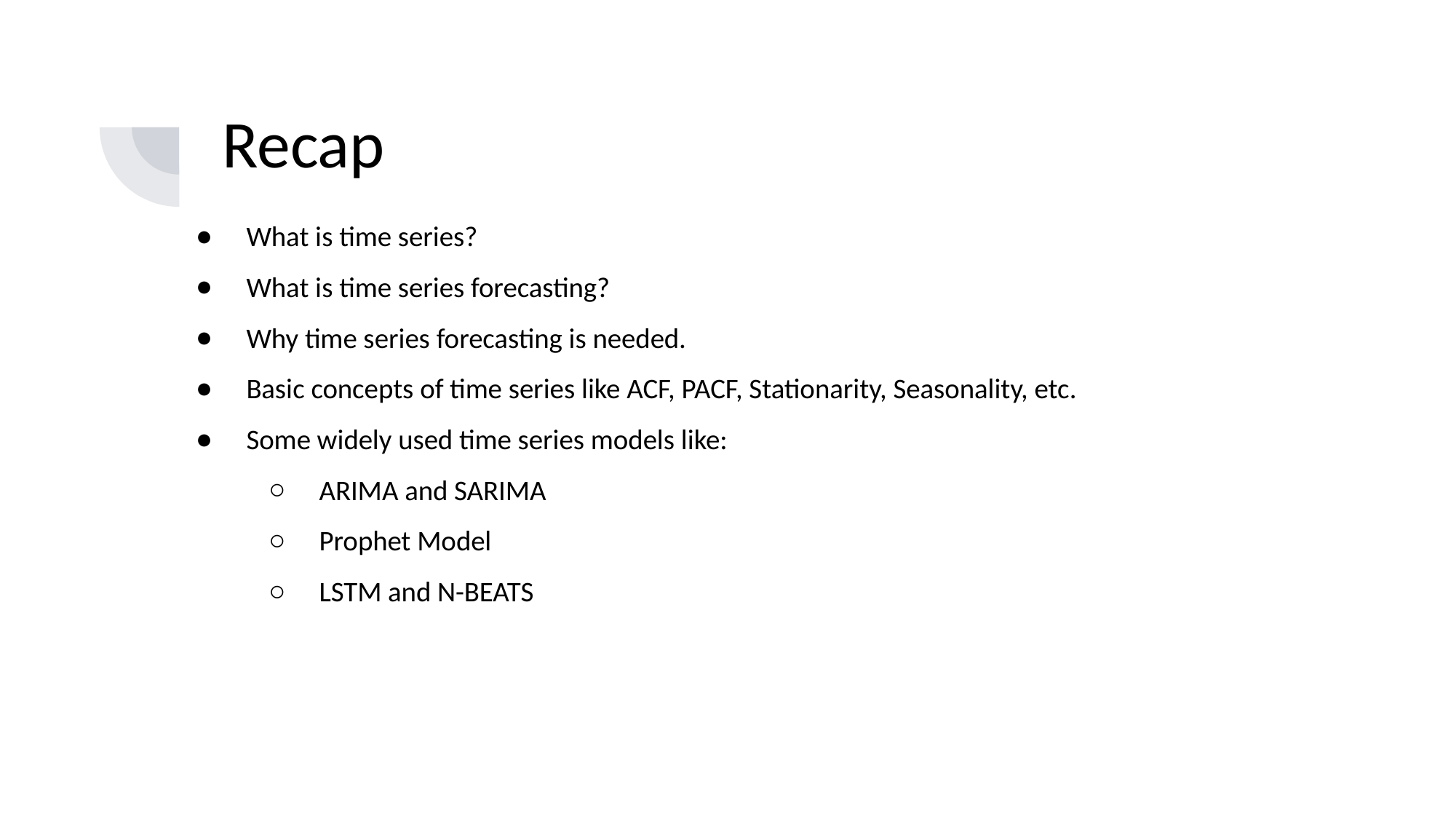

# Recap
What is time series?
What is time series forecasting?
Why time series forecasting is needed.
Basic concepts of time series like ACF, PACF, Stationarity, Seasonality, etc.
Some widely used time series models like:
ARIMA and SARIMA
Prophet Model
LSTM and N-BEATS